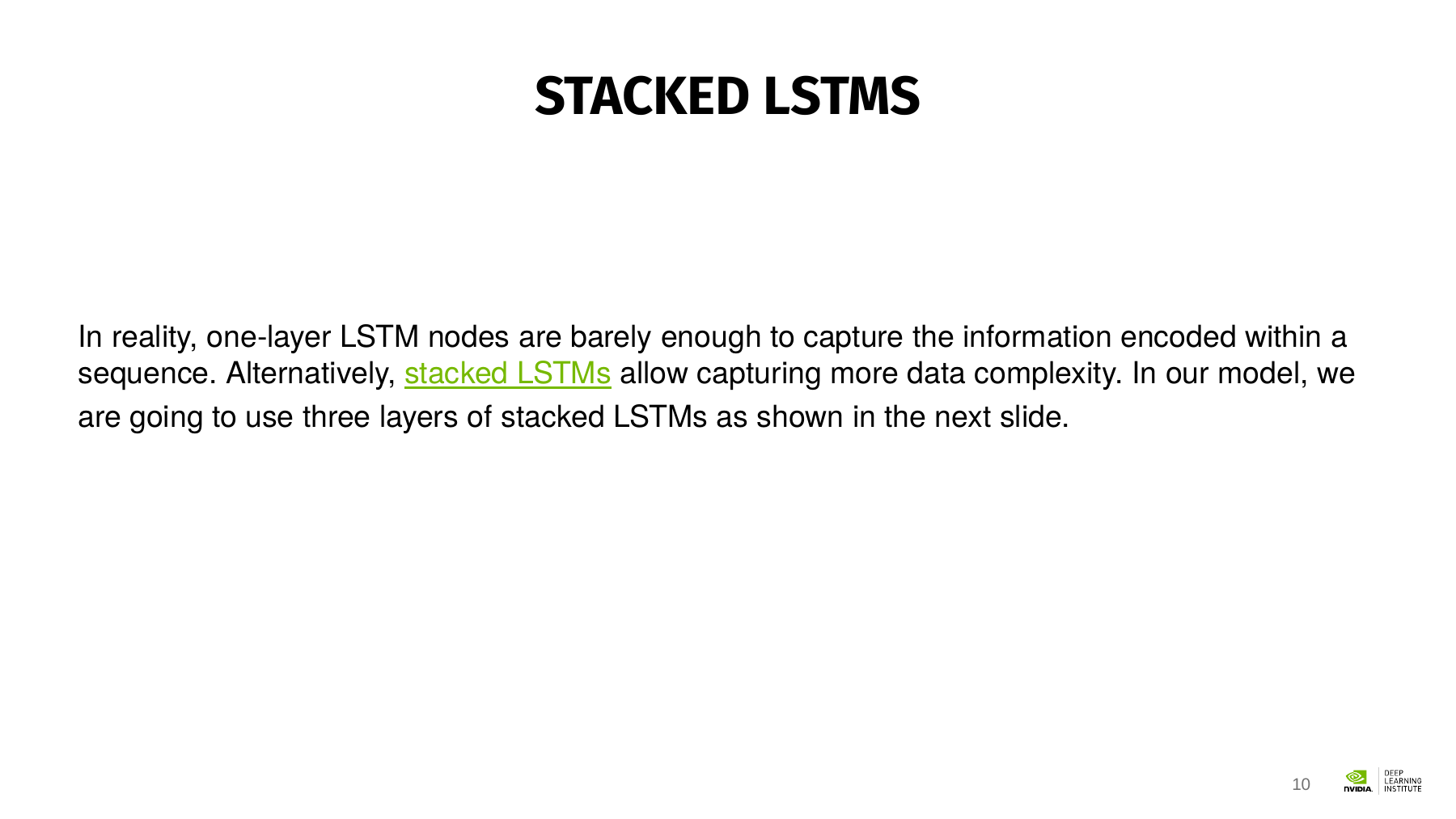

# Stacked LSTMs
In reality, one-layer LSTM nodes are barely enough to capture the information encoded within a sequence. Alternatively, stacked LSTMs allow capturing more data complexity. In our model, we are going to use three layers of stacked LSTMs as shown in the next slide.
10